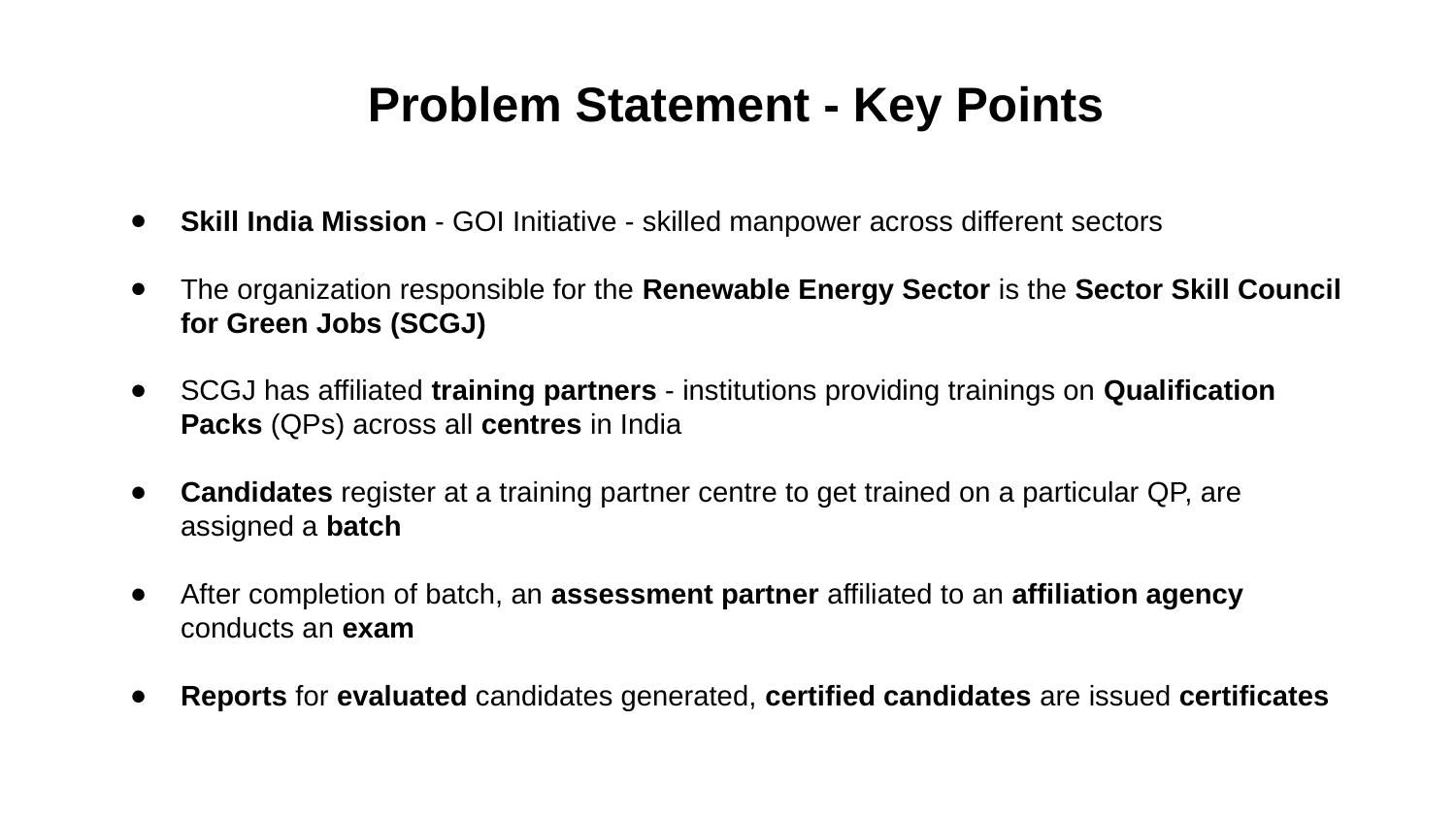

Problem Statement - Key Points
Skill India Mission - GOI Initiative - skilled manpower across different sectors
The organization responsible for the Renewable Energy Sector is the Sector Skill Council for Green Jobs (SCGJ)

SCGJ has affiliated training partners - institutions providing trainings on Qualification Packs (QPs) across all centres in India
Candidates register at a training partner centre to get trained on a particular QP, are assigned a batch
After completion of batch, an assessment partner affiliated to an affiliation agency conducts an exam
Reports for evaluated candidates generated, certified candidates are issued certificates